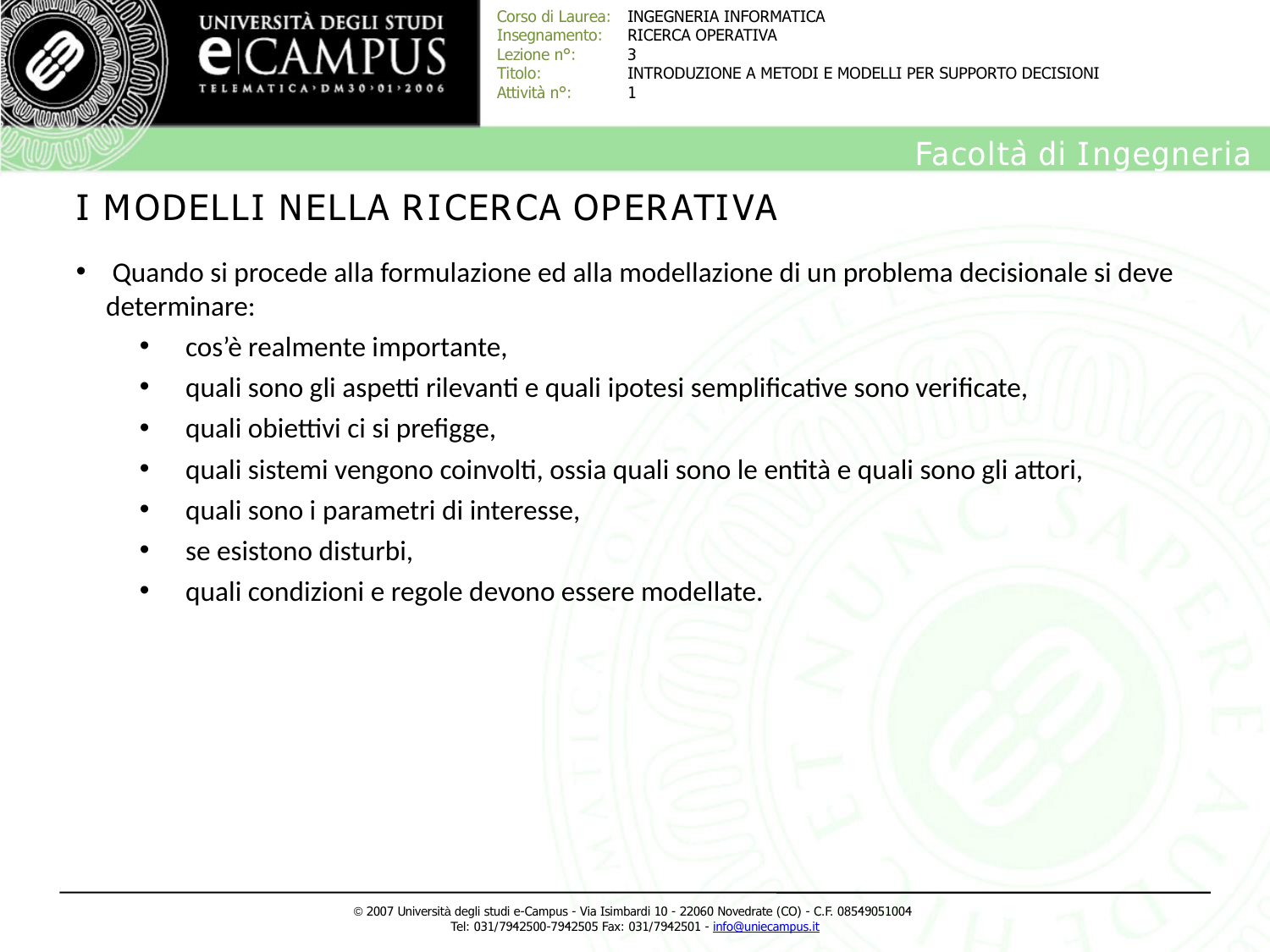

# I MODELLI NELLA RICERCA OPERATIVA
 Quando si procede alla formulazione ed alla modellazione di un problema decisionale si deve determinare:
 cos’è realmente importante,
 quali sono gli aspetti rilevanti e quali ipotesi semplificative sono verificate,
 quali obiettivi ci si prefigge,
 quali sistemi vengono coinvolti, ossia quali sono le entità e quali sono gli attori,
 quali sono i parametri di interesse,
 se esistono disturbi,
 quali condizioni e regole devono essere modellate.